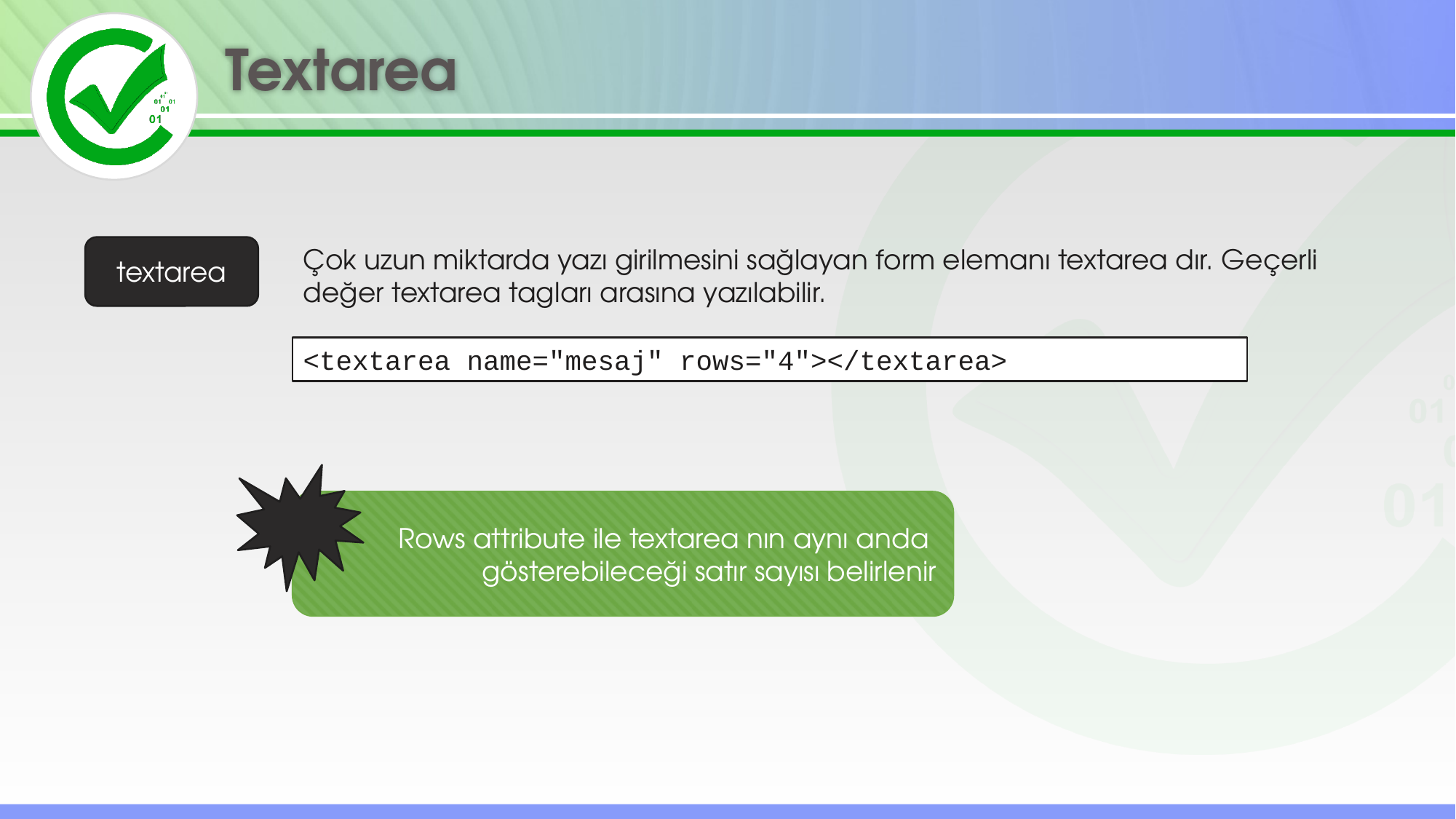

Textarea
textarea
Çok uzun miktarda yazı girilmesini sağlayan form elemanı textarea dır. Geçerli değer textarea tagları arasına yazılabilir.
<textarea name="mesaj" rows="4"></textarea>

Rows attribute ile textarea nın aynı anda
gösterebileceği satır sayısı belirlenir